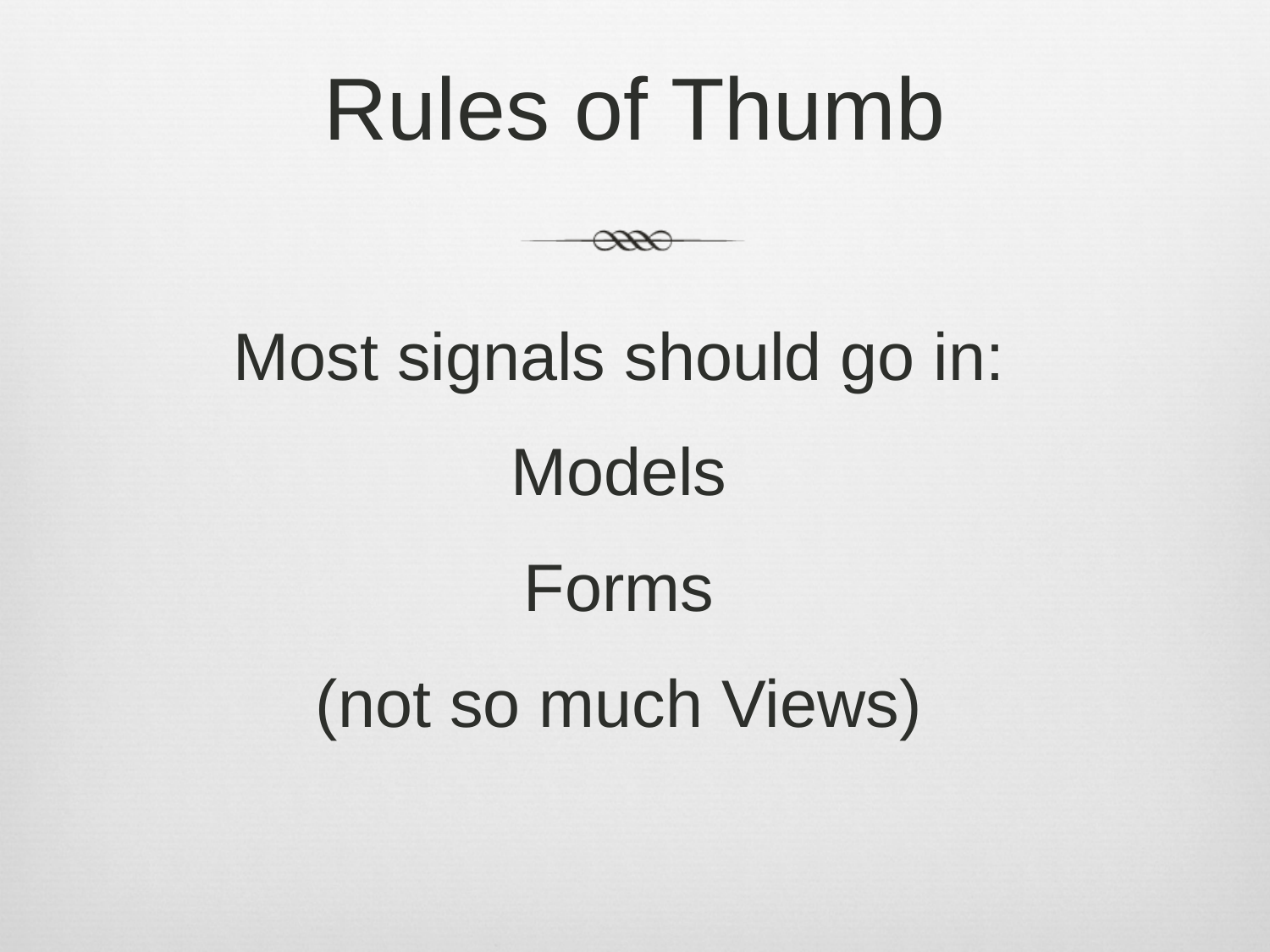

# Rules of Thumb
Most signals should go in:
Models
Forms
(not so much Views)